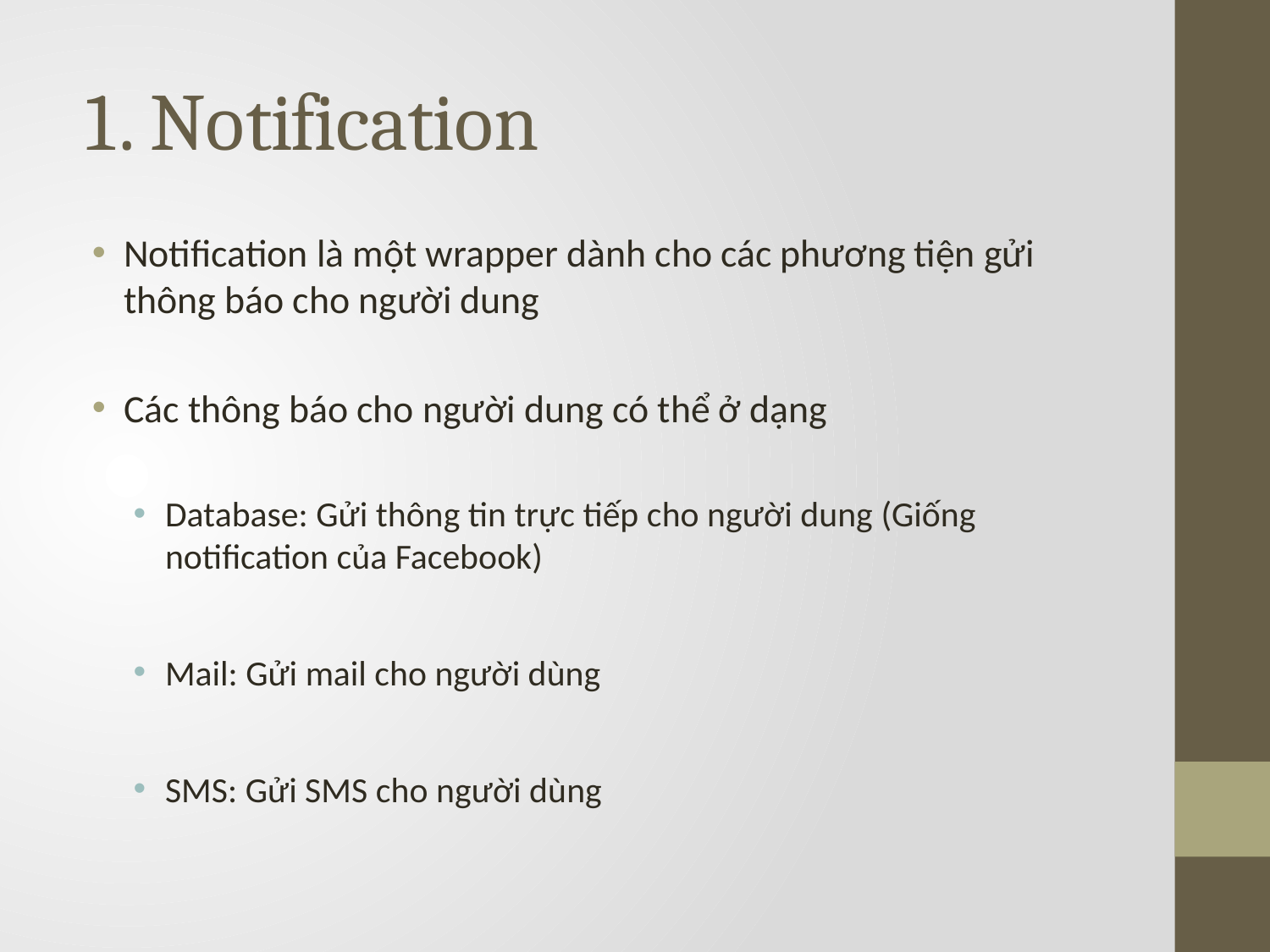

# 1. Notification
Notification là một wrapper dành cho các phương tiện gửi thông báo cho người dung

Các thông báo cho người dung có thể ở dạng

Database: Gửi thông tin trực tiếp cho người dung (Giống notification của Facebook)

Mail: Gửi mail cho người dùng

SMS: Gửi SMS cho người dùng